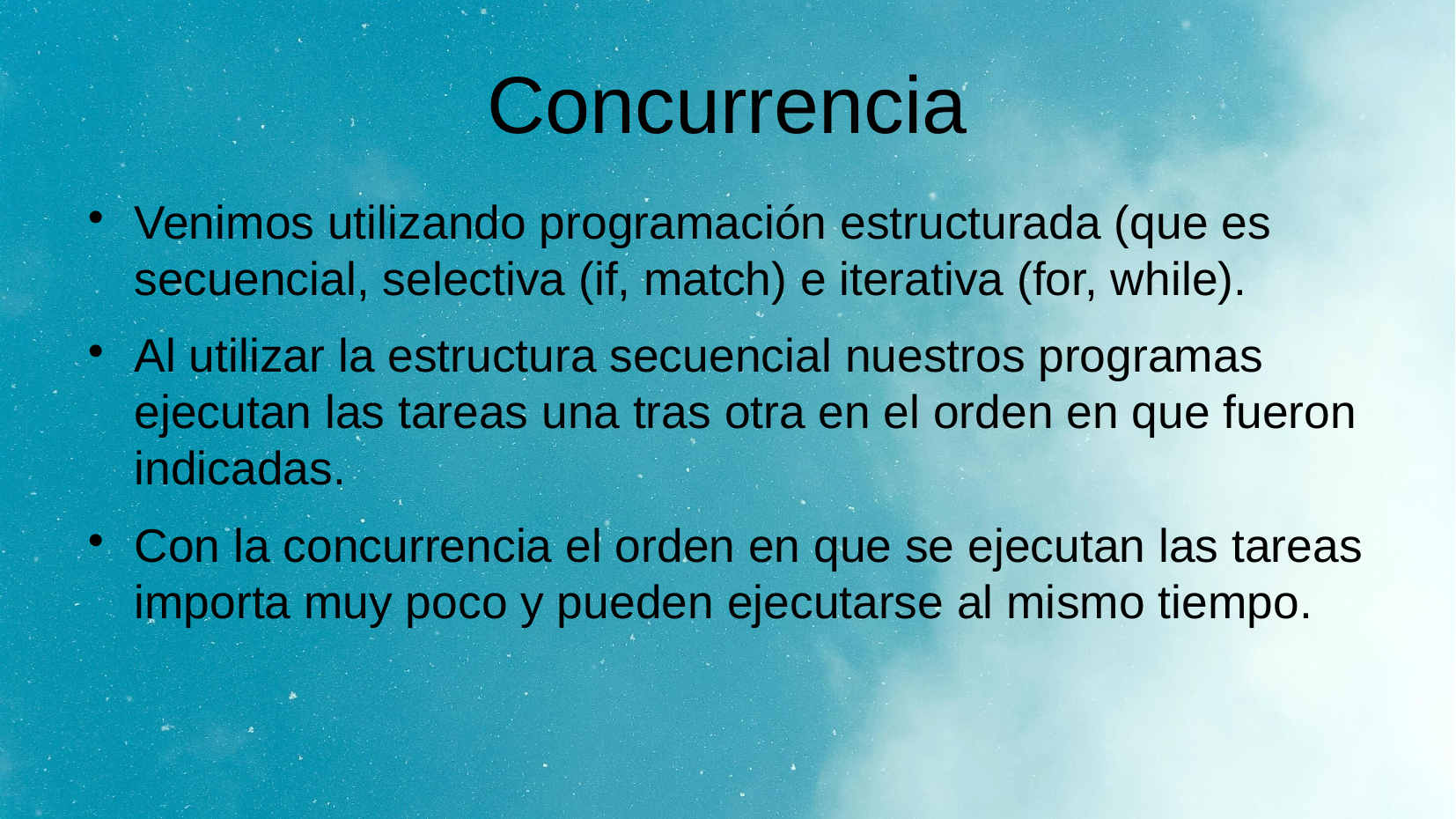

# Concurrencia
Venimos utilizando programación estructurada (que es secuencial, selectiva (if, match) e iterativa (for, while).
Al utilizar la estructura secuencial nuestros programas ejecutan las tareas una tras otra en el orden en que fueron indicadas.
Con la concurrencia el orden en que se ejecutan las tareas importa muy poco y pueden ejecutarse al mismo tiempo.